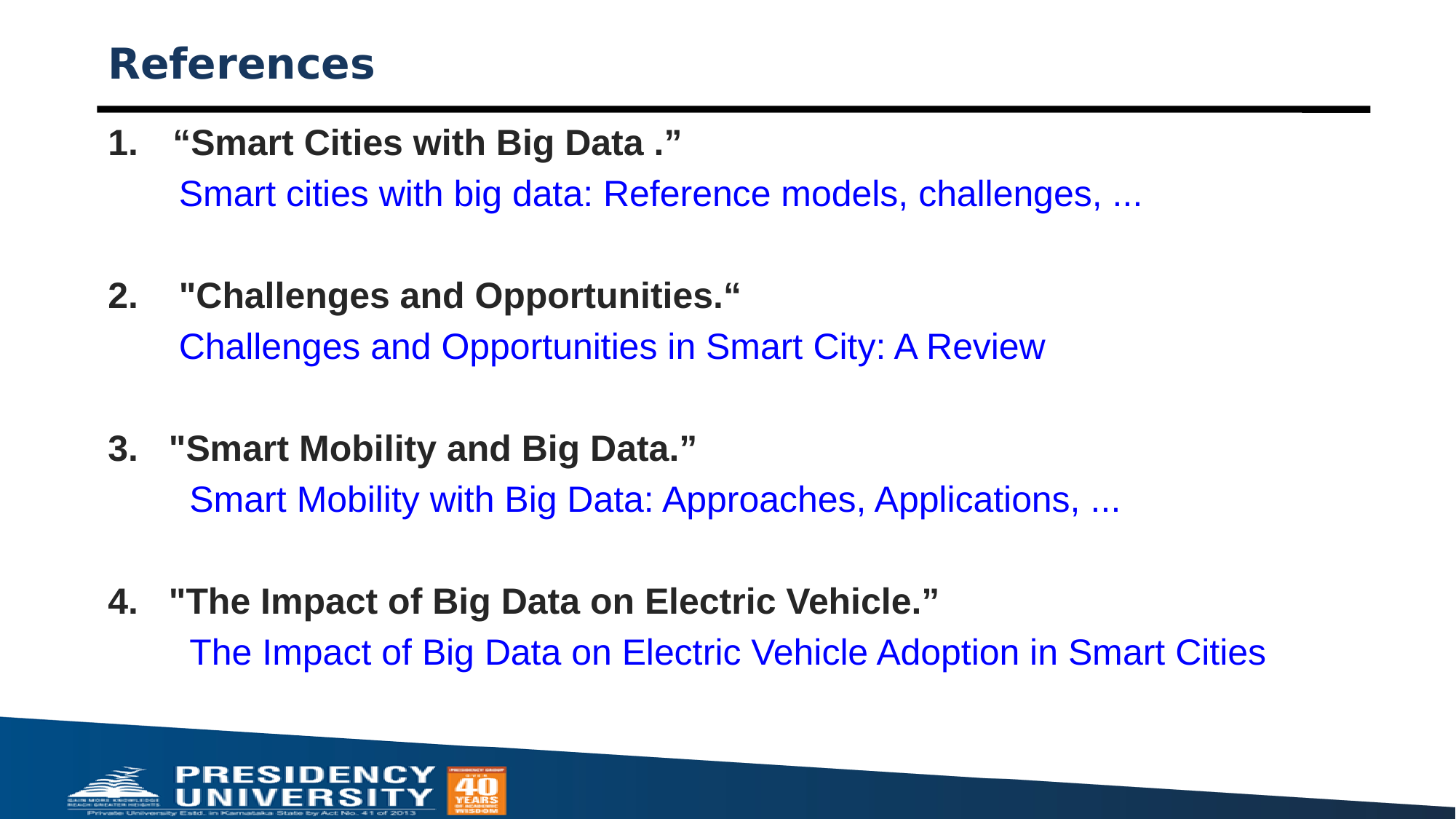

# References
 “Smart Cities with Big Data .”
       Smart cities with big data: Reference models, challenges, ...

2.    "Challenges and Opportunities.“
       Challenges and Opportunities in Smart City: A Review

3.   "Smart Mobility and Big Data.”
        Smart Mobility with Big Data: Approaches, Applications, ...

4.   "The Impact of Big Data on Electric Vehicle.”
        The Impact of Big Data on Electric Vehicle Adoption in Smart Cities